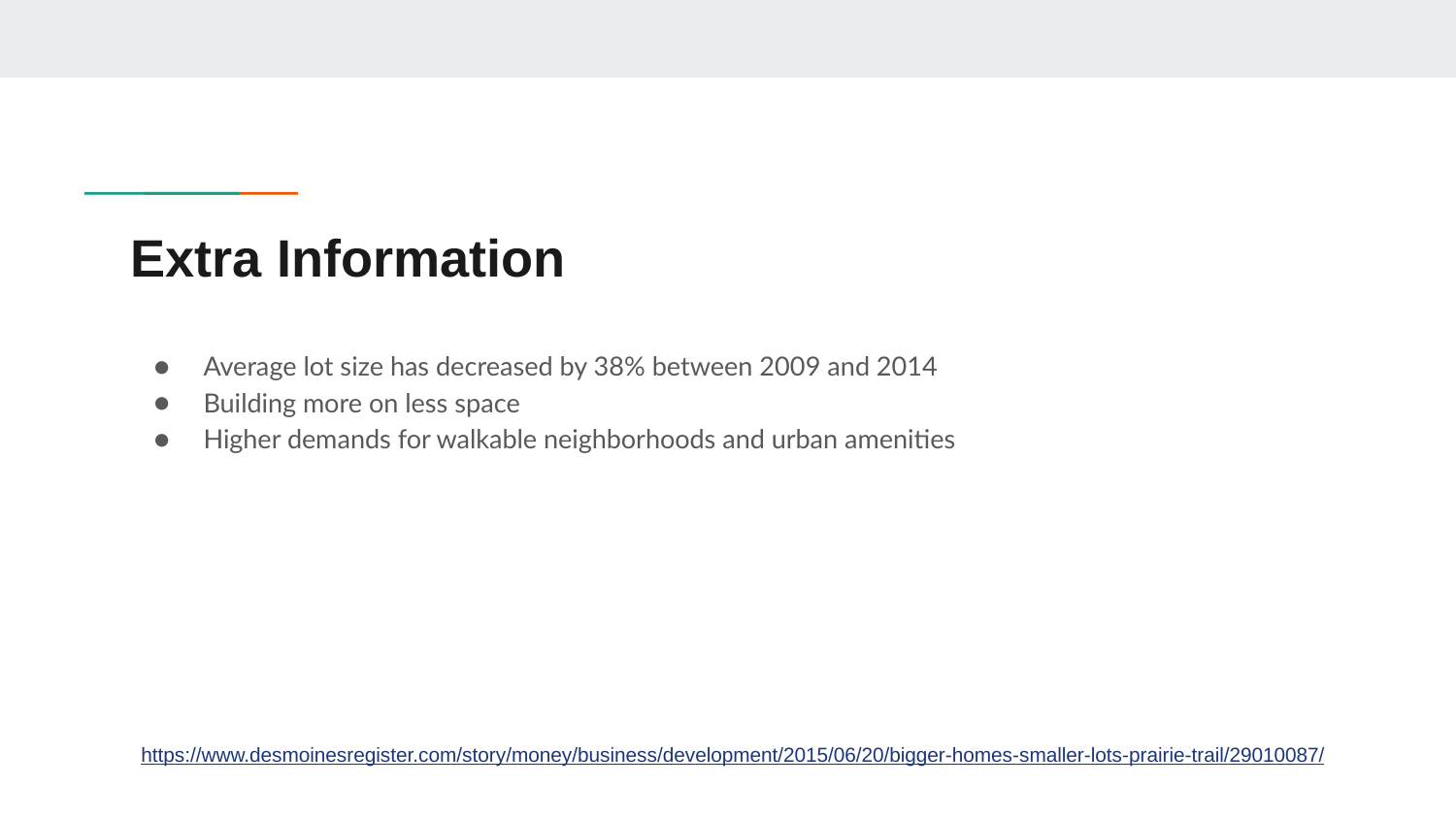

# Extra Information
Average lot size has decreased by 38% between 2009 and 2014
Building more on less space
Higher demands for walkable neighborhoods and urban amenities

https://www.desmoinesregister.com/story/money/business/development/2015/06/20/bigger-homes-smaller-lots-prairie-trail/29010087/